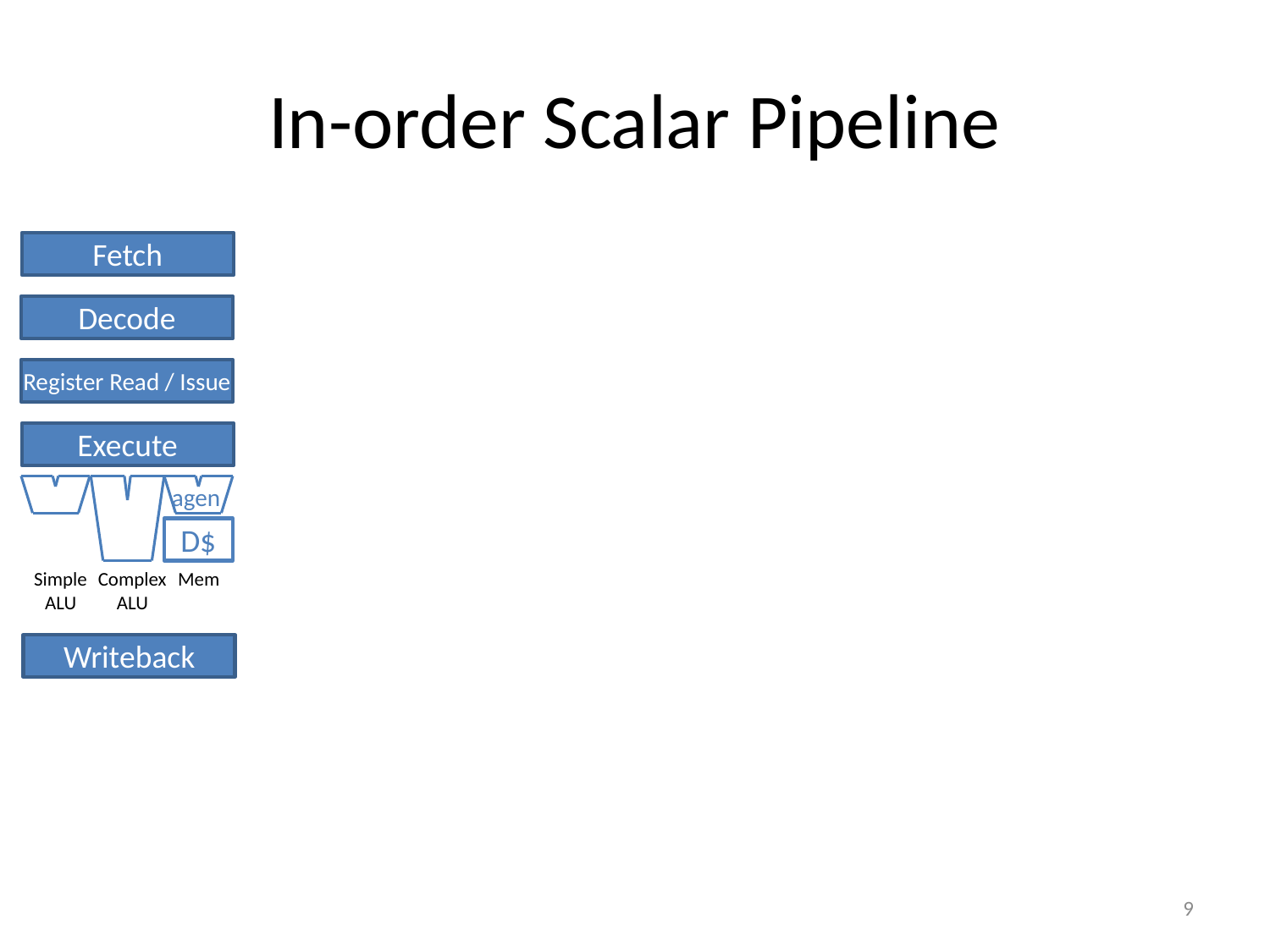

# In-order Scalar Pipeline
Fetch
Decode
Register Read / Issue
Execute
agen
D$
Simple
ALU
Complex
ALU
Mem
Writeback
9